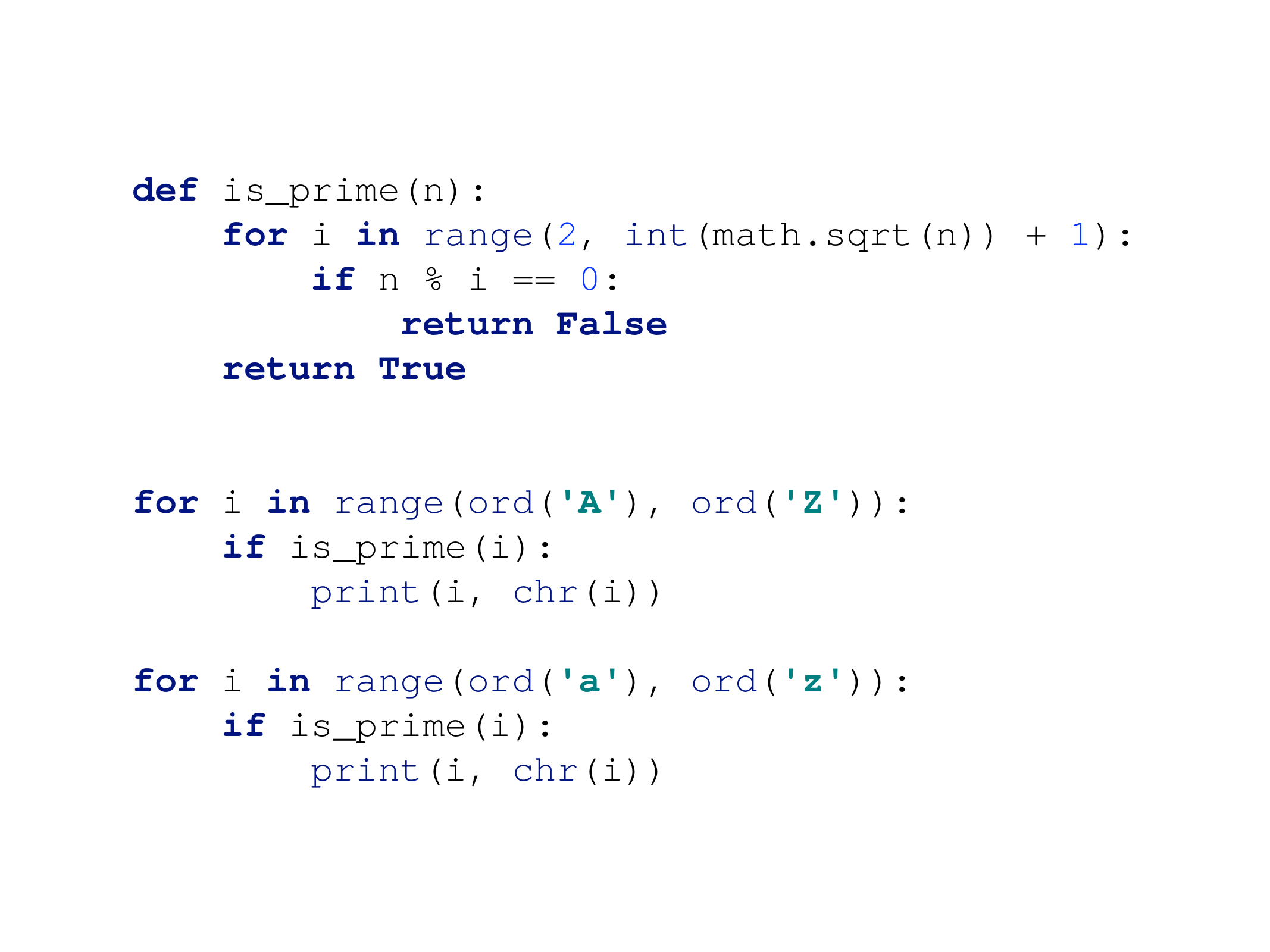

def is_prime(n):
    for i in range(2, int(math.sqrt(n)) + 1):
        if n % i == 0:
            return False
    return True

for i in range(ord('A'), ord('Z')):
    if is_prime(i):
        print(i, chr(i))

for i in range(ord('a'), ord('z')):
    if is_prime(i):
        print(i, chr(i))